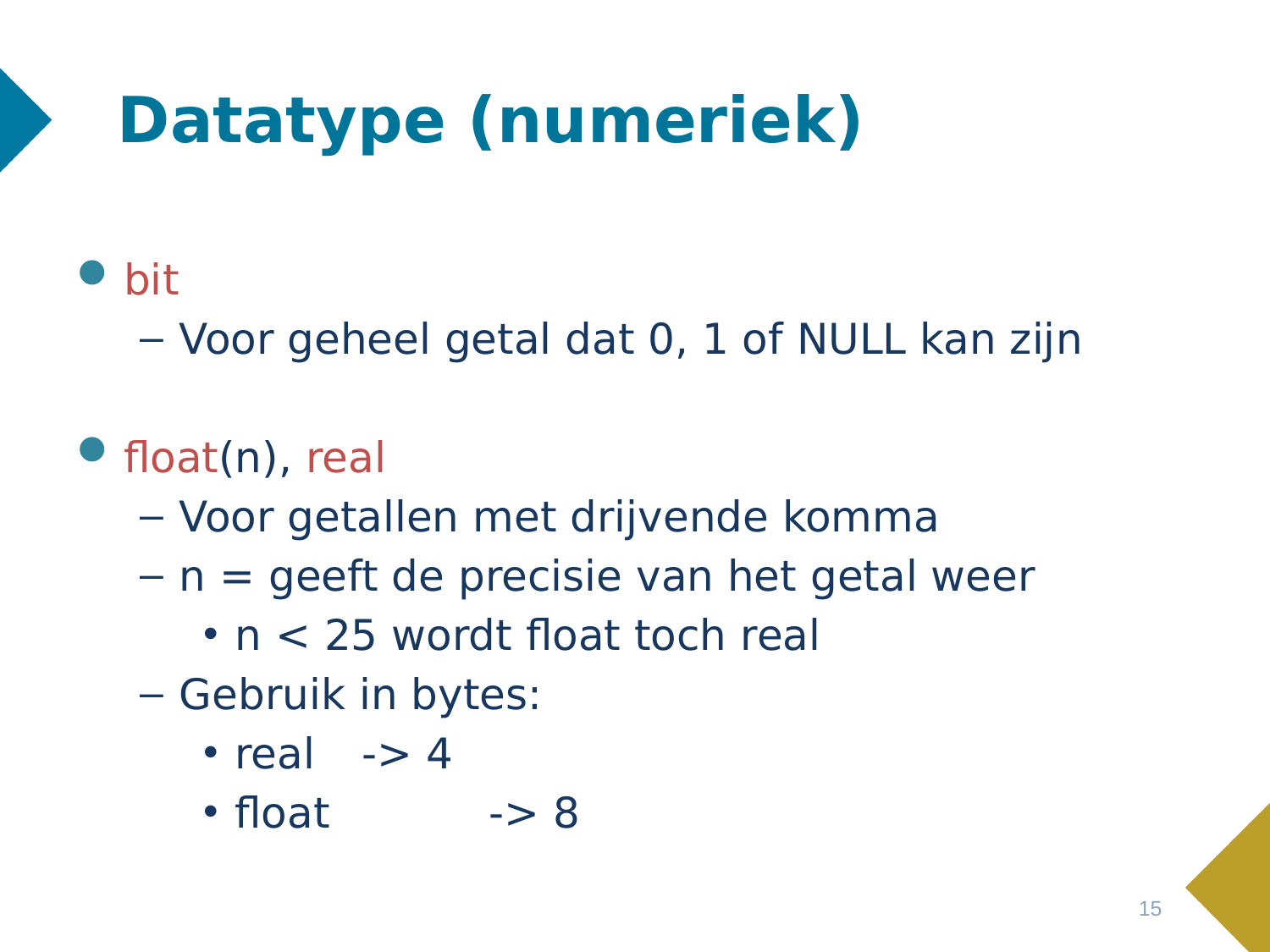

# Datatype (numeriek)
bit
Voor geheel getal dat 0, 1 of NULL kan zijn

float(n), real
Voor getallen met drijvende komma
n = geeft de precisie van het getal weer
n < 25 wordt float toch real
Gebruik in bytes:
real 	-> 4
float		-> 8

15